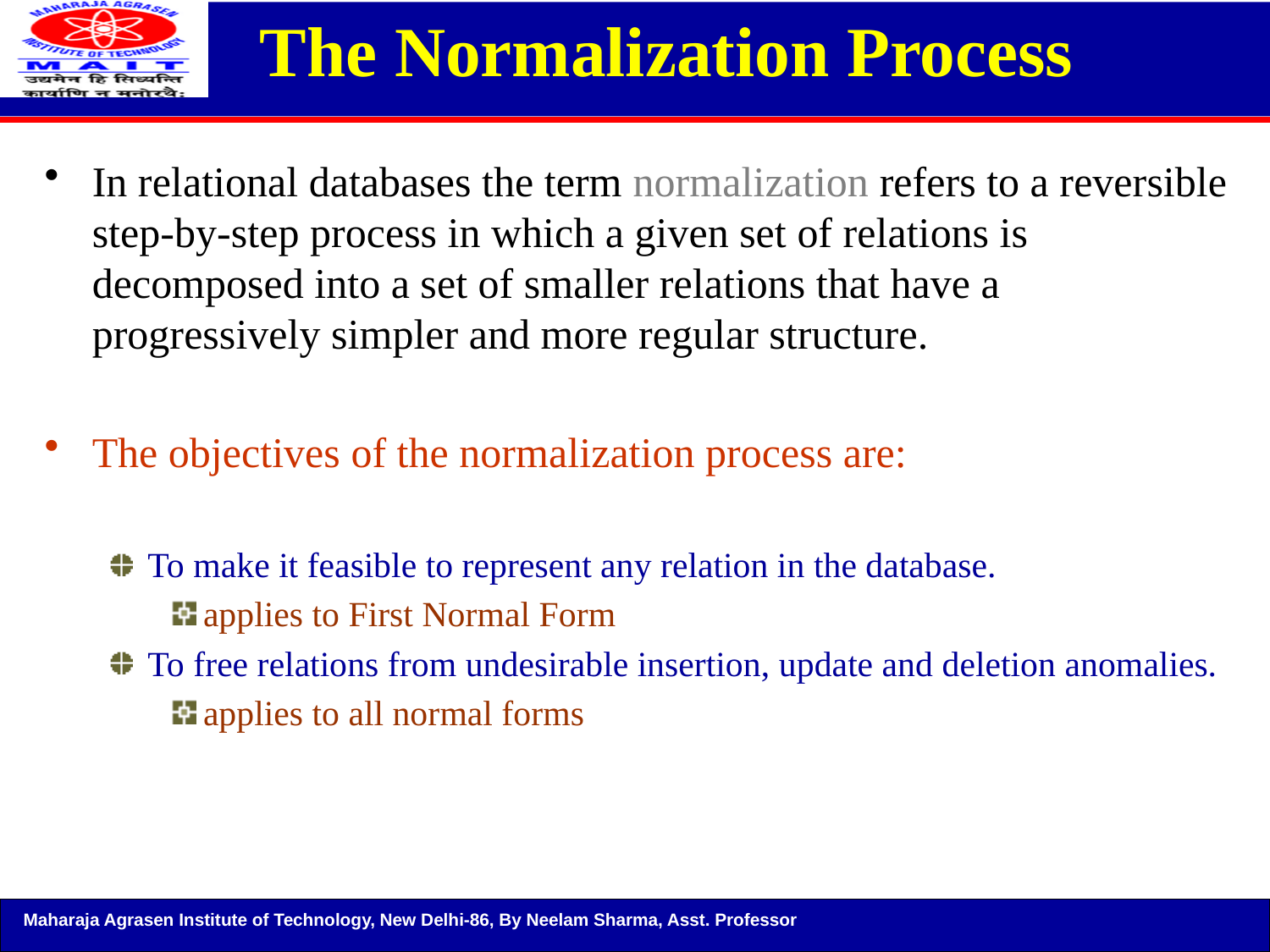

# The Normalization Process
In relational databases the term normalization refers to a reversible step-by-step process in which a given set of relations is decomposed into a set of smaller relations that have a progressively simpler and more regular structure.

The objectives of the normalization process are:

To make it feasible to represent any relation in the database.
applies to First Normal Form
To free relations from undesirable insertion, update and deletion anomalies.
applies to all normal forms